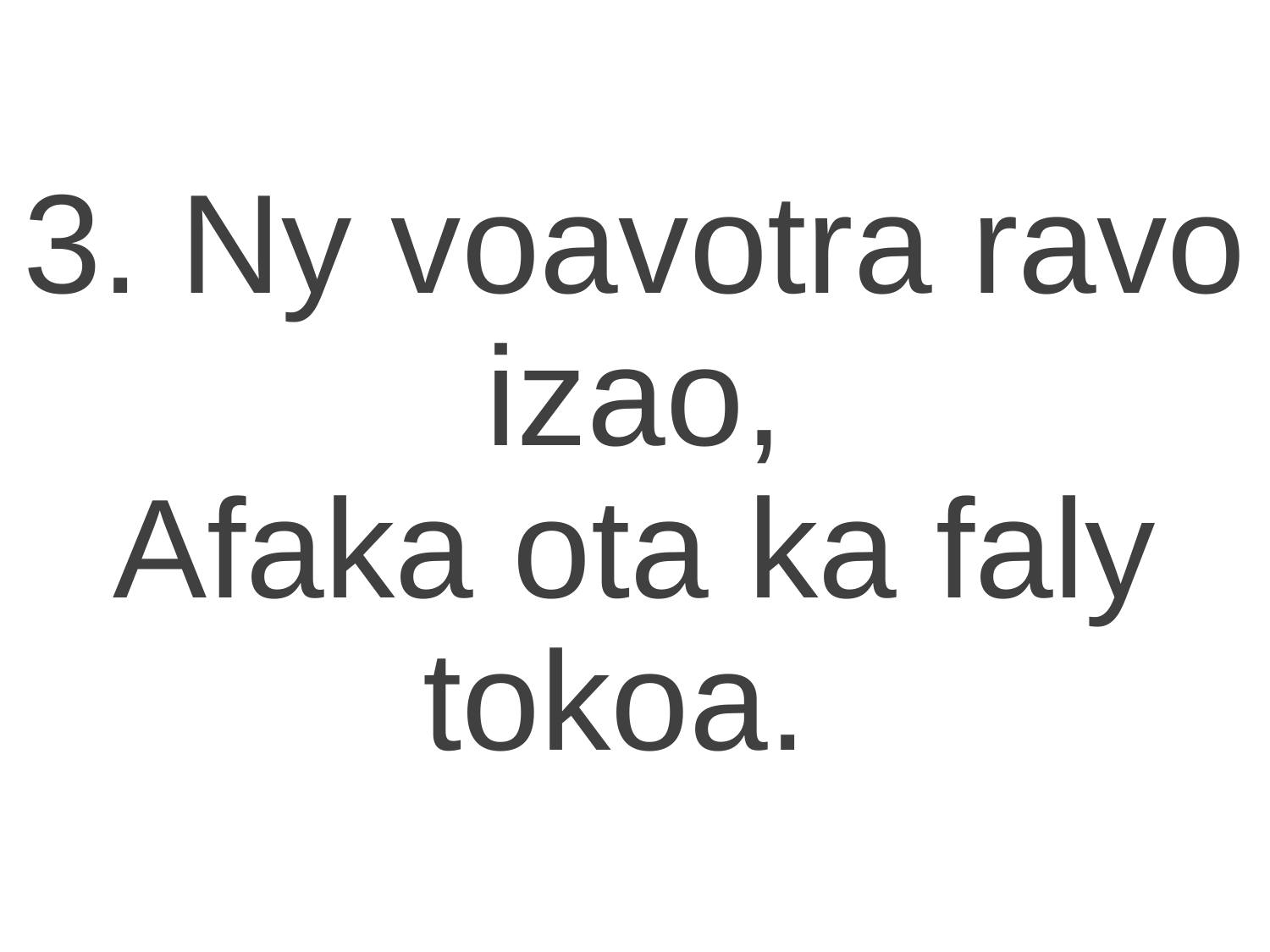

3. Ny voavotra ravo izao,
Afaka ota ka faly tokoa.